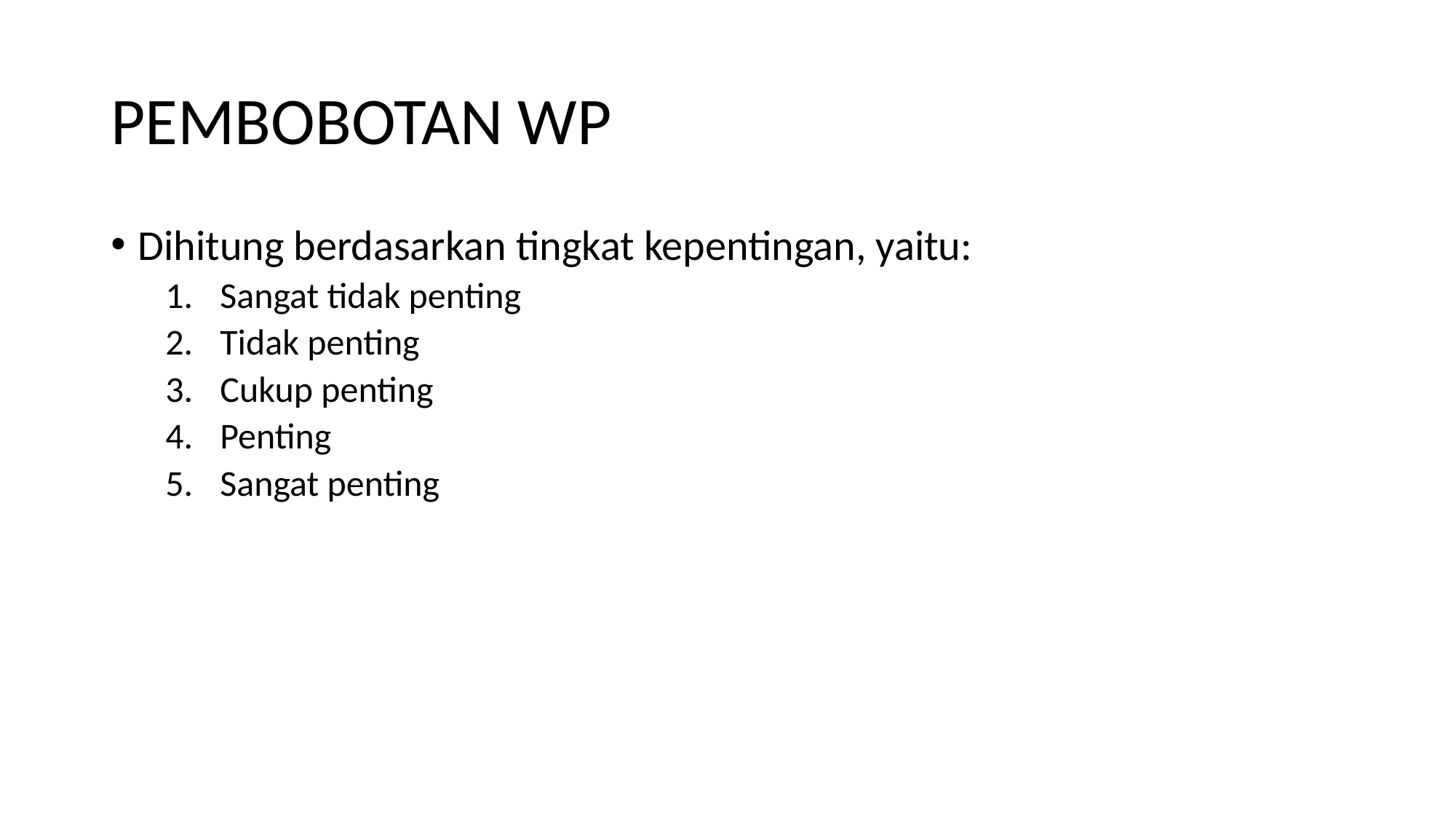

# PEMBOBOTAN WP
Dihitung berdasarkan tingkat kepentingan, yaitu:
Sangat tidak penting
Tidak penting
Cukup penting
Penting
Sangat penting